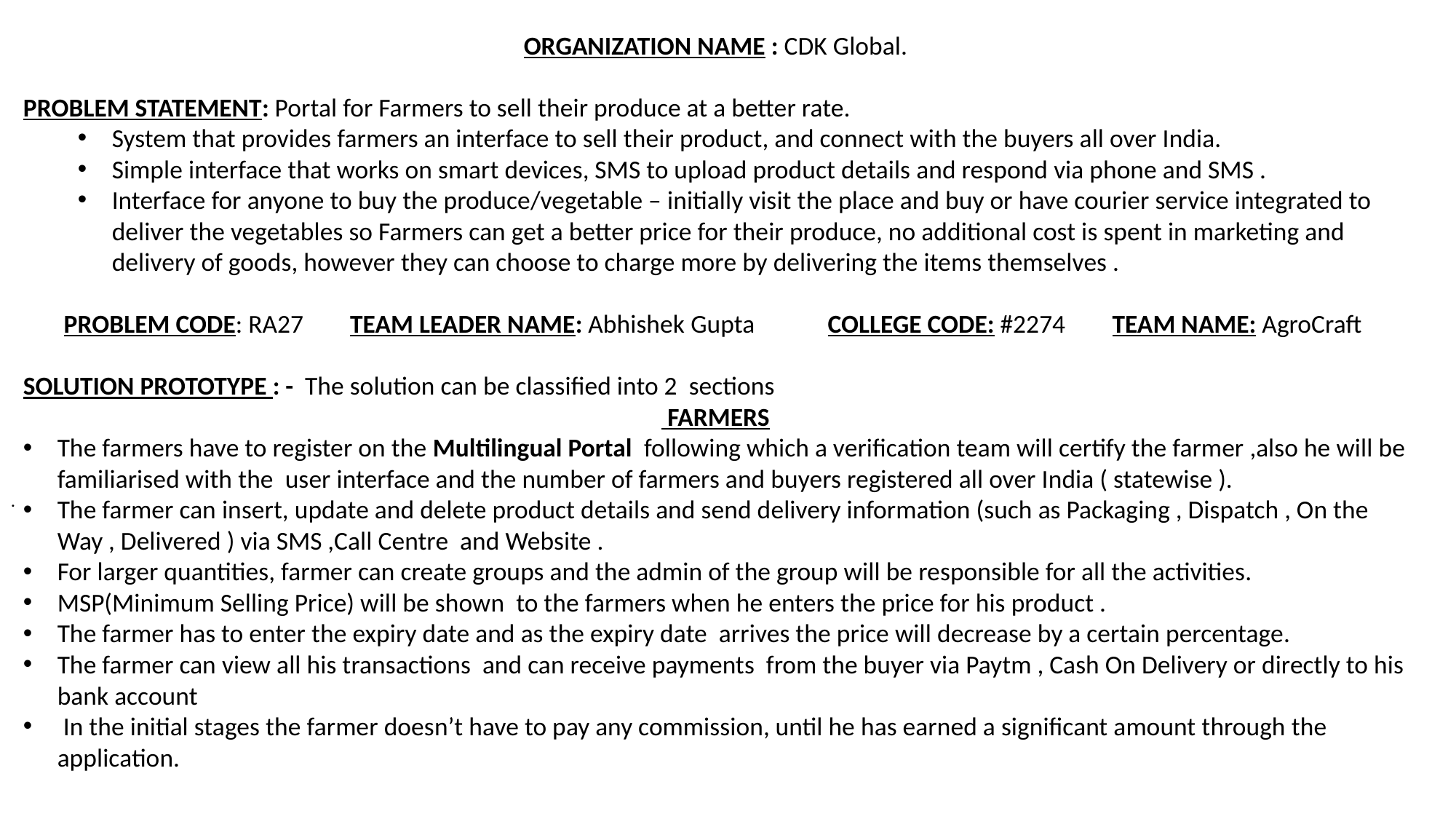

ORGANIZATION NAME : CDK Global.

PROBLEM STATEMENT: Portal for Farmers to sell their produce at a better rate.
System that provides farmers an interface to sell their product, and connect with the buyers all over India.
Simple interface that works on smart devices, SMS to upload product details and respond via phone and SMS .
Interface for anyone to buy the produce/vegetable – initially visit the place and buy or have courier service integrated to deliver the vegetables so Farmers can get a better price for their produce, no additional cost is spent in marketing and delivery of goods, however they can choose to charge more by delivering the items themselves .

PROBLEM CODE: RA27        TEAM LEADER NAME: Abhishek Gupta 	COLLEGE CODE: #2274        TEAM NAME: AgroCraft

SOLUTION PROTOTYPE : -  The solution can be classified into 2  sections
 FARMERS
The farmers have to register on the Multilingual Portal  following which a verification team will certify the farmer ,also he will be familiarised with the  user interface and the number of farmers and buyers registered all over India ( statewise ).
The farmer can insert, update and delete product details and send delivery information (such as Packaging , Dispatch , On the Way , Delivered ) via SMS ,Call Centre  and Website .
For larger quantities, farmer can create groups and the admin of the group will be responsible for all the activities.
MSP(Minimum Selling Price) will be shown  to the farmers when he enters the price for his product .
The farmer has to enter the expiry date and as the expiry date  arrives the price will decrease by a certain percentage.
The farmer can view all his transactions  and can receive payments  from the buyer via Paytm , Cash On Delivery or directly to his bank account
 In the initial stages the farmer doesn’t have to pay any commission, until he has earned a significant amount through the application.

.